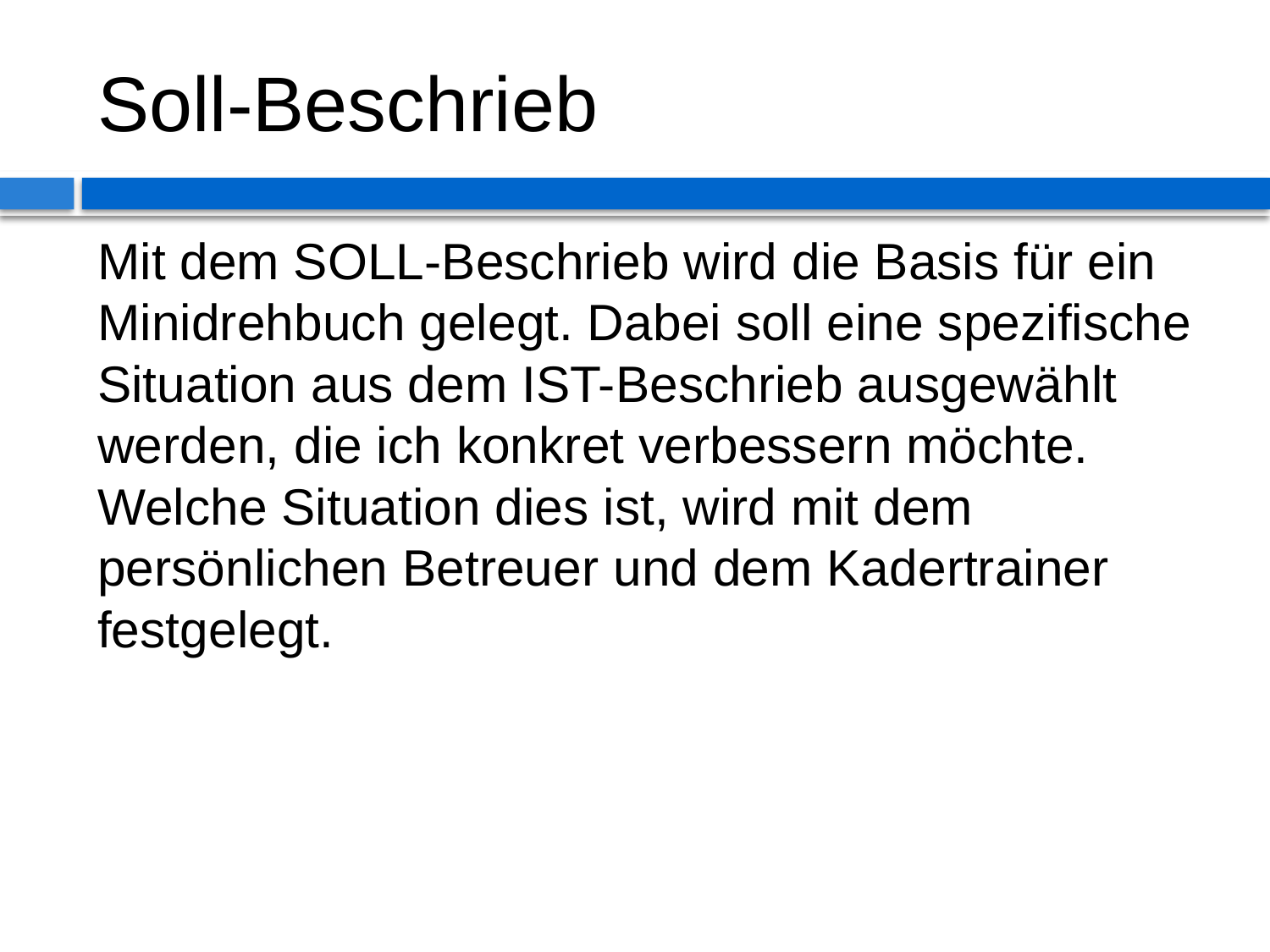

# Soll-Beschrieb
Mit dem SOLL-Beschrieb wird die Basis für ein Minidrehbuch gelegt. Dabei soll eine spezifische Situation aus dem IST-Beschrieb ausgewählt werden, die ich konkret verbessern möchte. Welche Situation dies ist, wird mit dem persönlichen Betreuer und dem Kadertrainer festgelegt.